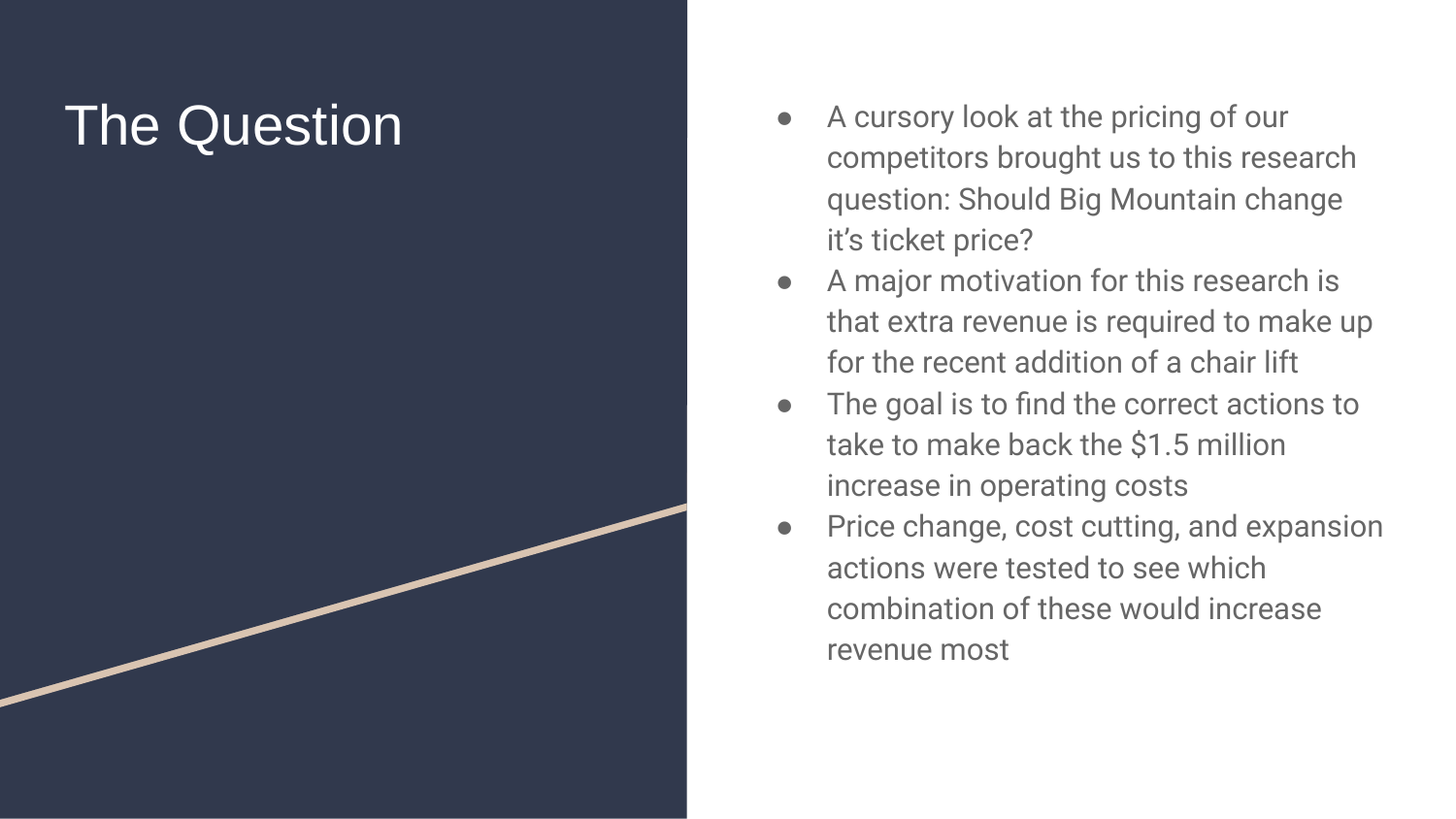

# The Question
A cursory look at the pricing of our competitors brought us to this research question: Should Big Mountain change it’s ticket price?
A major motivation for this research is that extra revenue is required to make up for the recent addition of a chair lift
The goal is to find the correct actions to take to make back the $1.5 million increase in operating costs
Price change, cost cutting, and expansion actions were tested to see which combination of these would increase revenue most